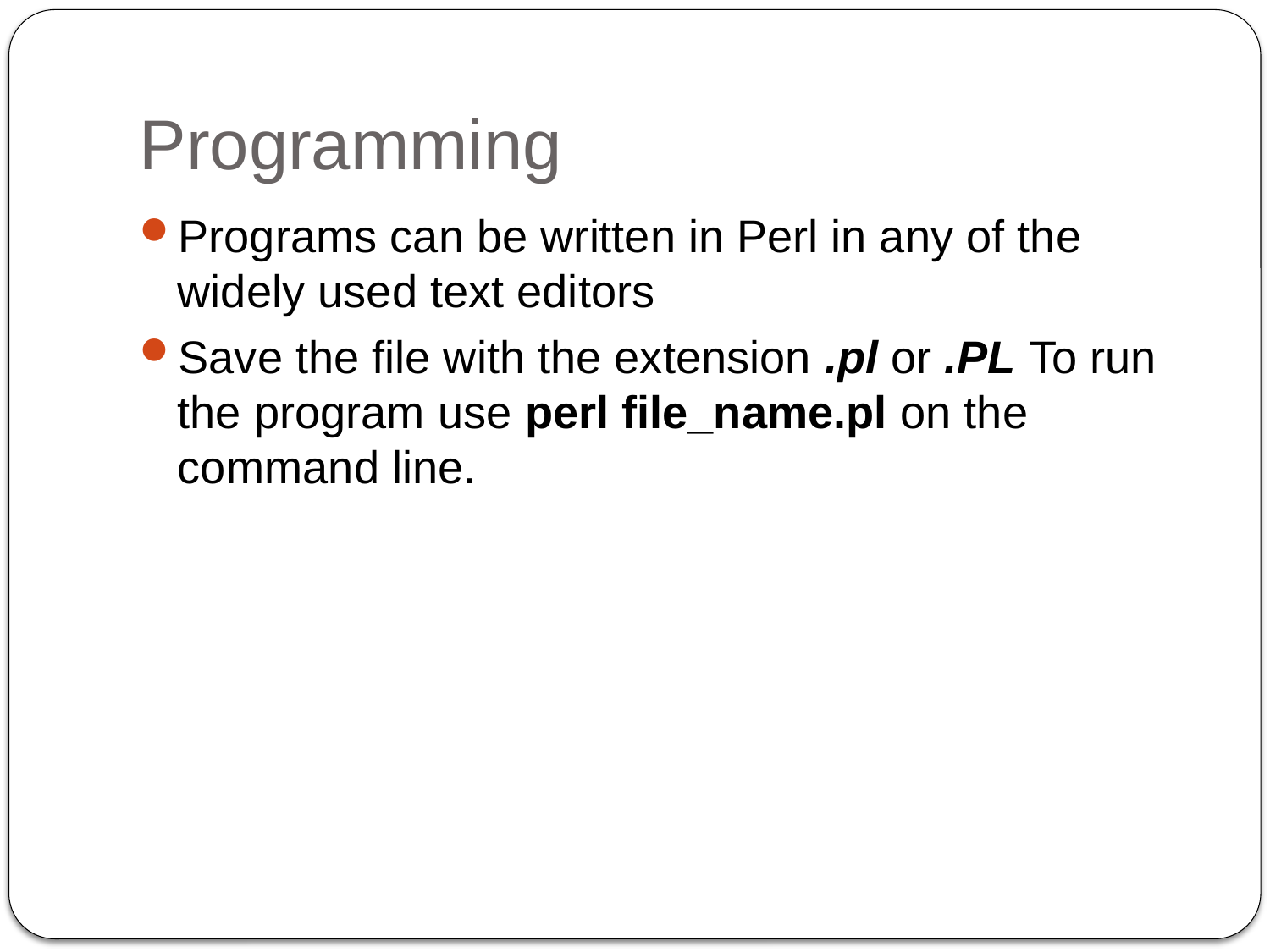

# Programming
Programs can be written in Perl in any of the widely used text editors
Save the file with the extension .pl or .PL To run the program use perl file_name.pl on the command line.